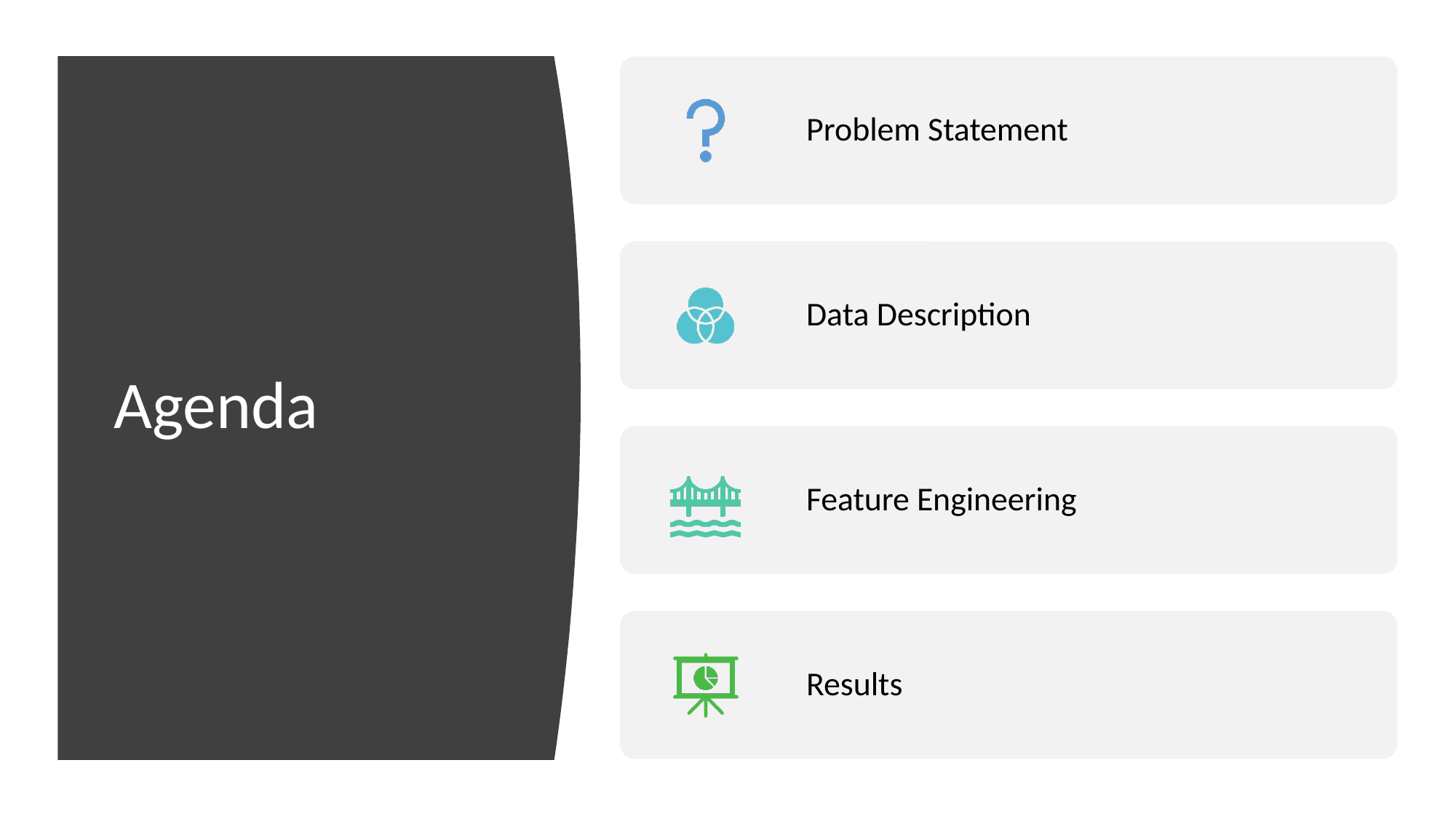

Problem Statement
Data Description
Feature Engineering
Results

# Agenda